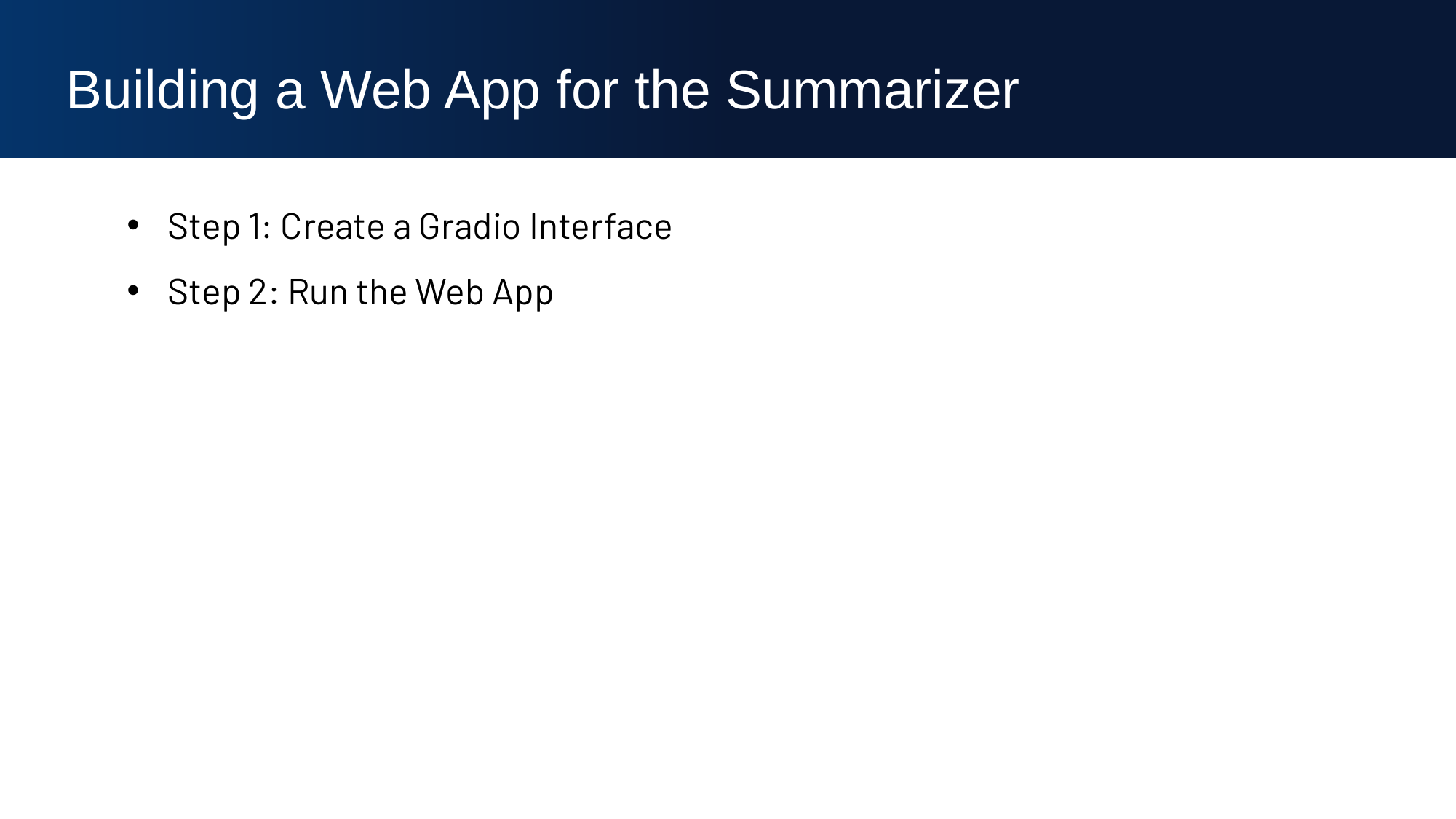

Building a Web App for the Summarizer

Step 1: Create a Gradio Interface
Step 2: Run the Web App